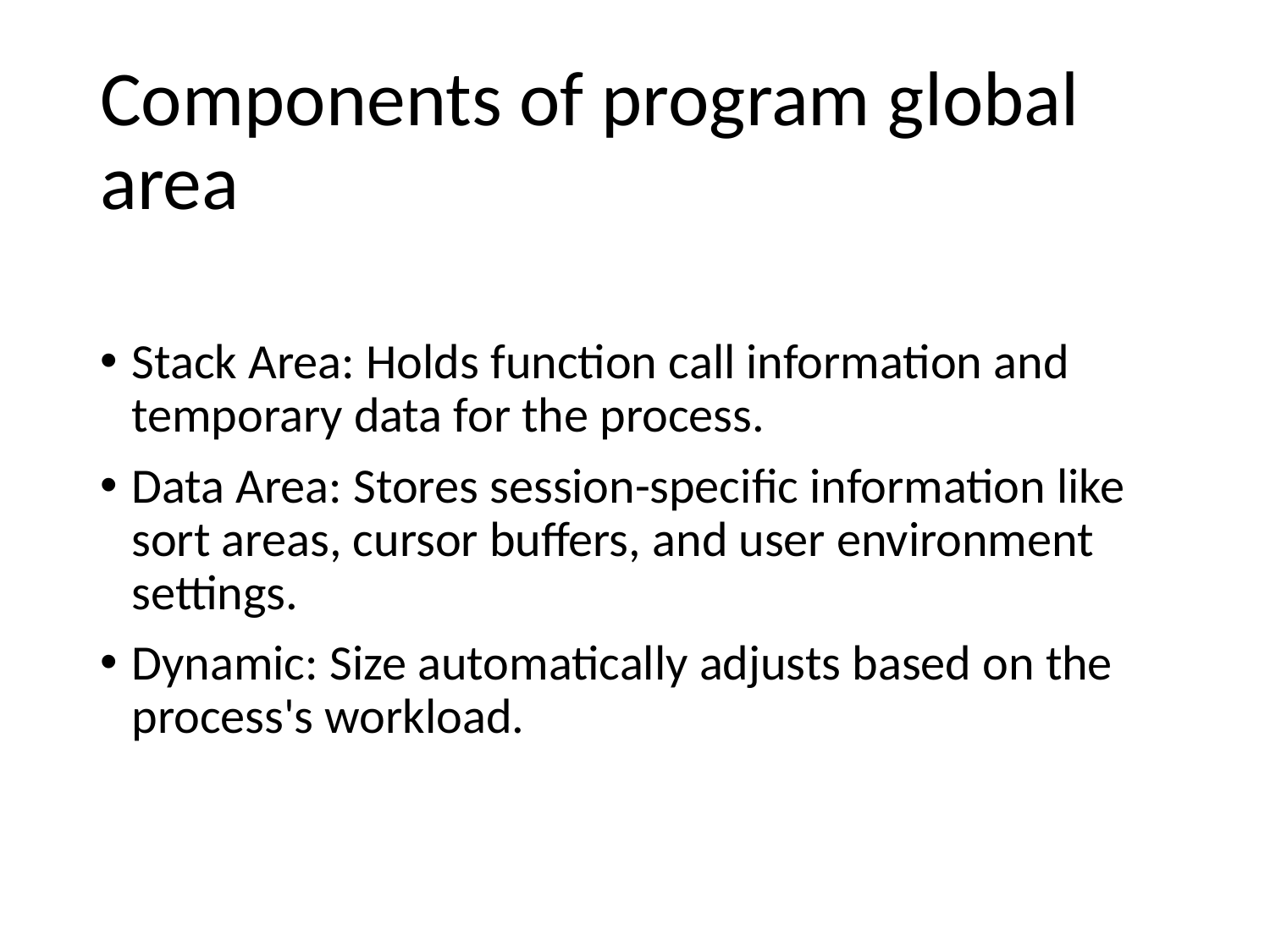

# Components of program global area

Stack Area: Holds function call information and temporary data for the process.
Data Area: Stores session-specific information like sort areas, cursor buffers, and user environment settings.
Dynamic: Size automatically adjusts based on the process's workload.